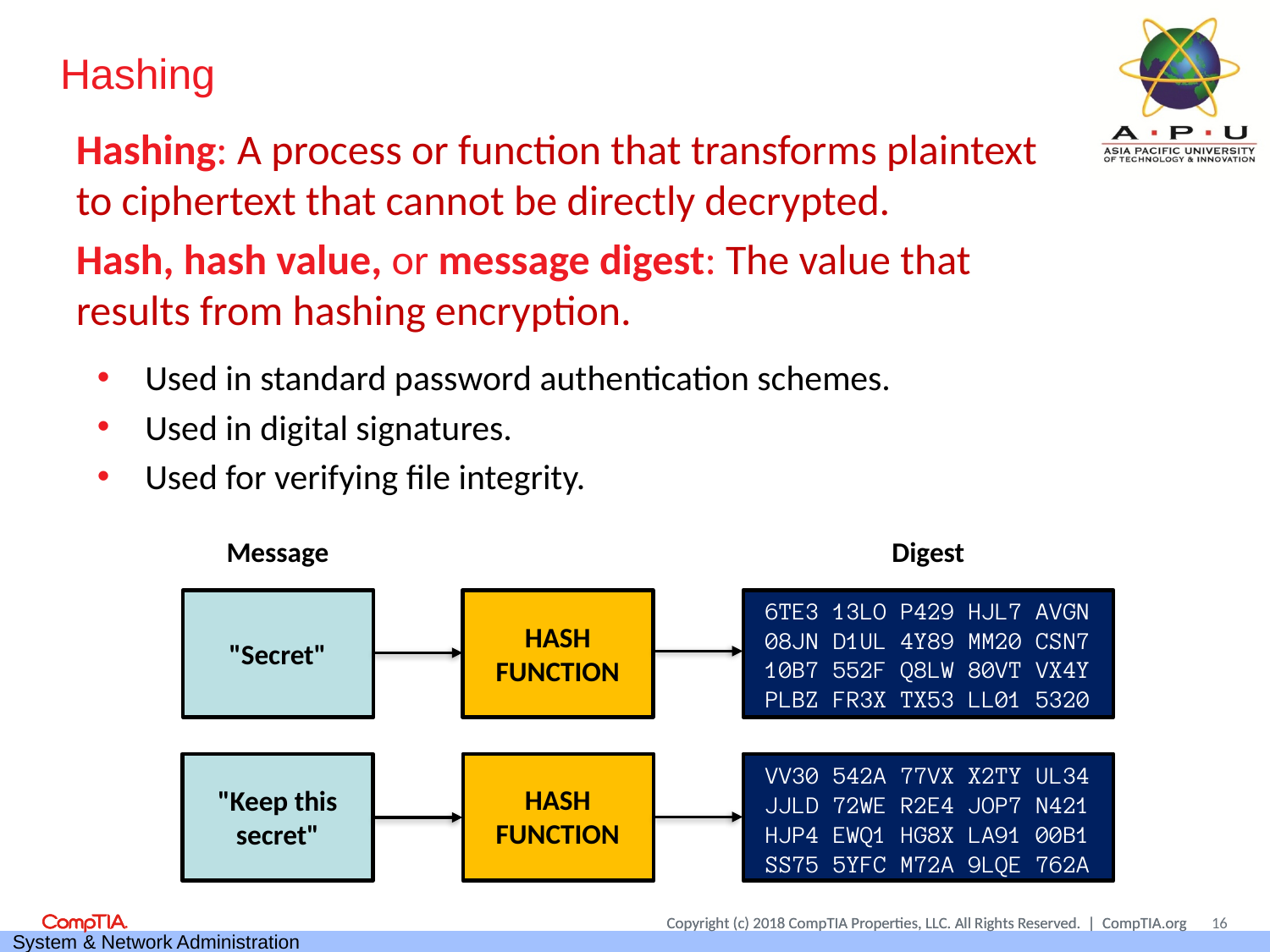

# Hashing
Hashing: A process or function that transforms plaintext to ciphertext that cannot be directly decrypted.
Hash, hash value, or message digest: The value that results from hashing encryption.

Used in standard password authentication schemes.
Used in digital signatures.
Used for verifying file integrity.

Message
Digest

6TE3 13LO P429 HJL7 AVGN
08JN D1UL 4Y89 MM20 CSN7
10B7 552F Q8LW 80VT VX4Y
PLBZ FR3X TX53 LL01 5320
HASH FUNCTION
"Secret"

VV30 542A 77VX X2TY UL34
JJLD 72WE R2E4 JOP7 N421
HJP4 EWQ1 HG8X LA91 00B1
SS75 5YFC M72A 9LQE 762A
HASH FUNCTION
"Keep this secret"
16